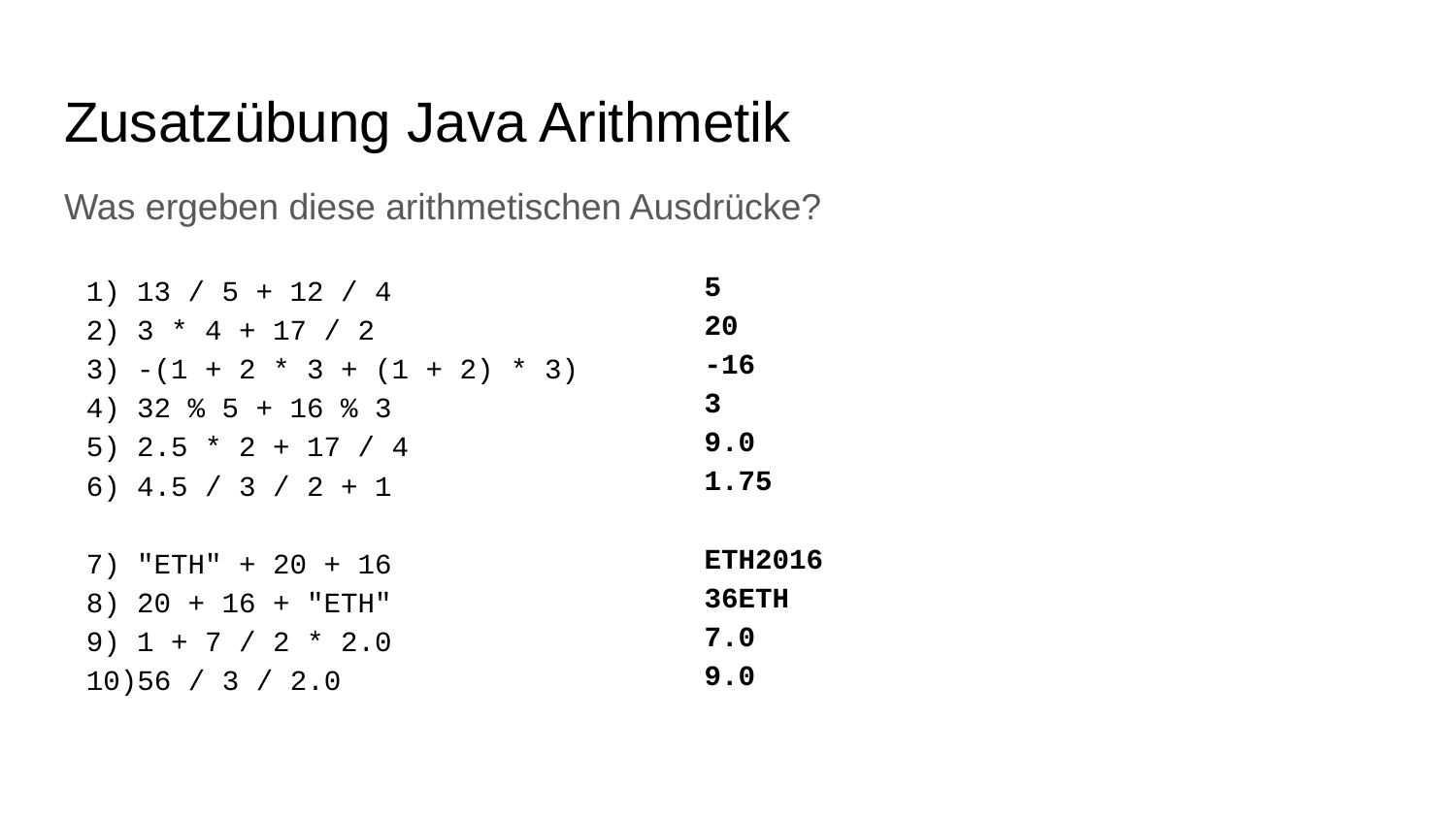

# Zusatzübung Java Arithmetik
Was ergeben diese arithmetischen Ausdrücke?
5
20
-16
3
9.0
1.75

ETH2016
36ETH
7.0
9.0
13 / 5 + 12 / 4
3 * 4 + 17 / 2
-(1 + 2 * 3 + (1 + 2) * 3)
32 % 5 + 16 % 3
2.5 * 2 + 17 / 4
4.5 / 3 / 2 + 1
"ETH" + 20 + 16
20 + 16 + "ETH"
1 + 7 / 2 * 2.0
56 / 3 / 2.0